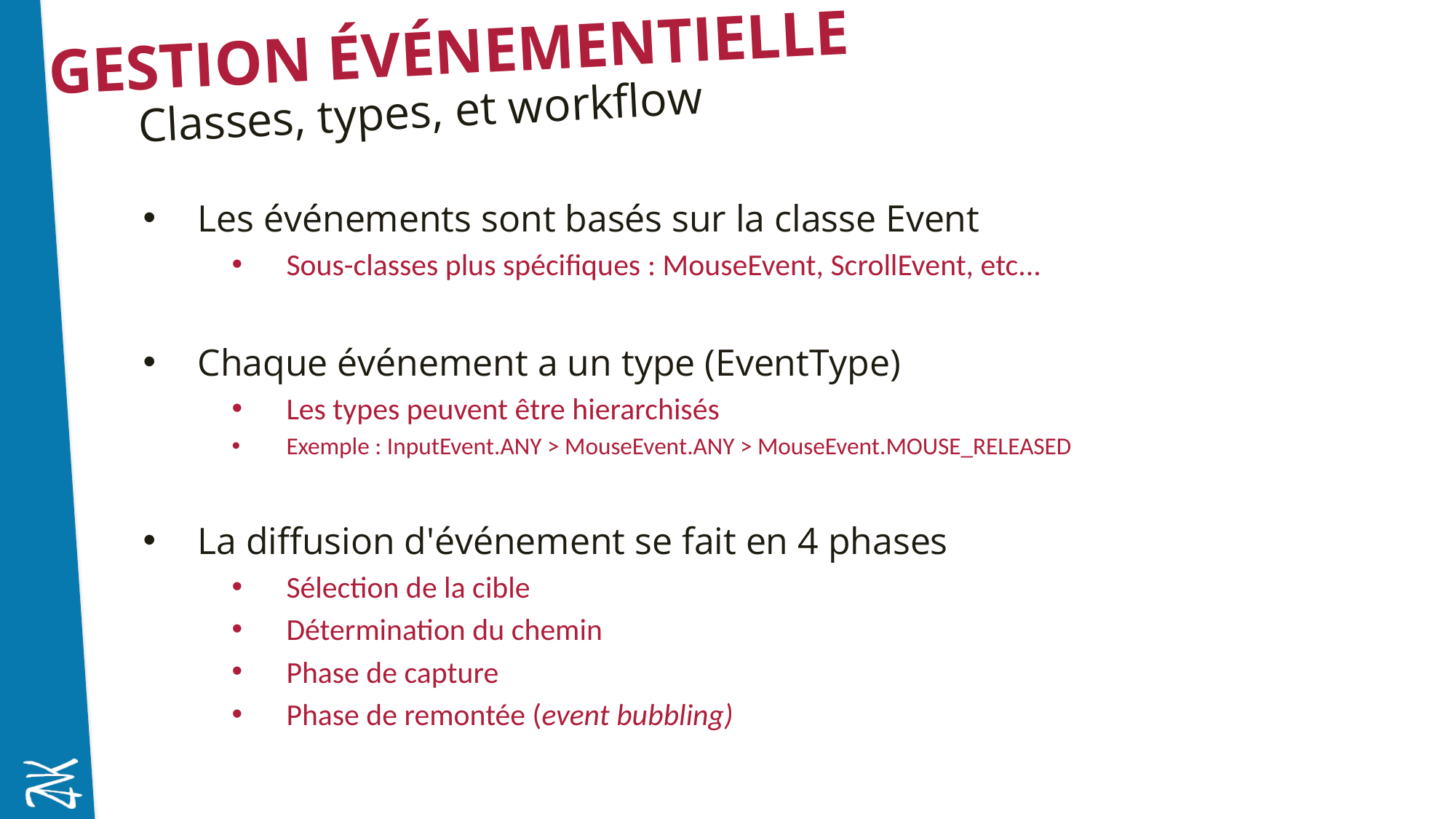

# Gestion événementielle
Classes, types, et workflow
Les événements sont basés sur la classe Event
Sous-classes plus spécifiques : MouseEvent, ScrollEvent, etc...

Chaque événement a un type (EventType)
Les types peuvent être hierarchisés
Exemple : InputEvent.ANY > MouseEvent.ANY > MouseEvent.MOUSE_RELEASED

La diffusion d'événement se fait en 4 phases
Sélection de la cible
Détermination du chemin
Phase de capture
Phase de remontée (event bubbling)